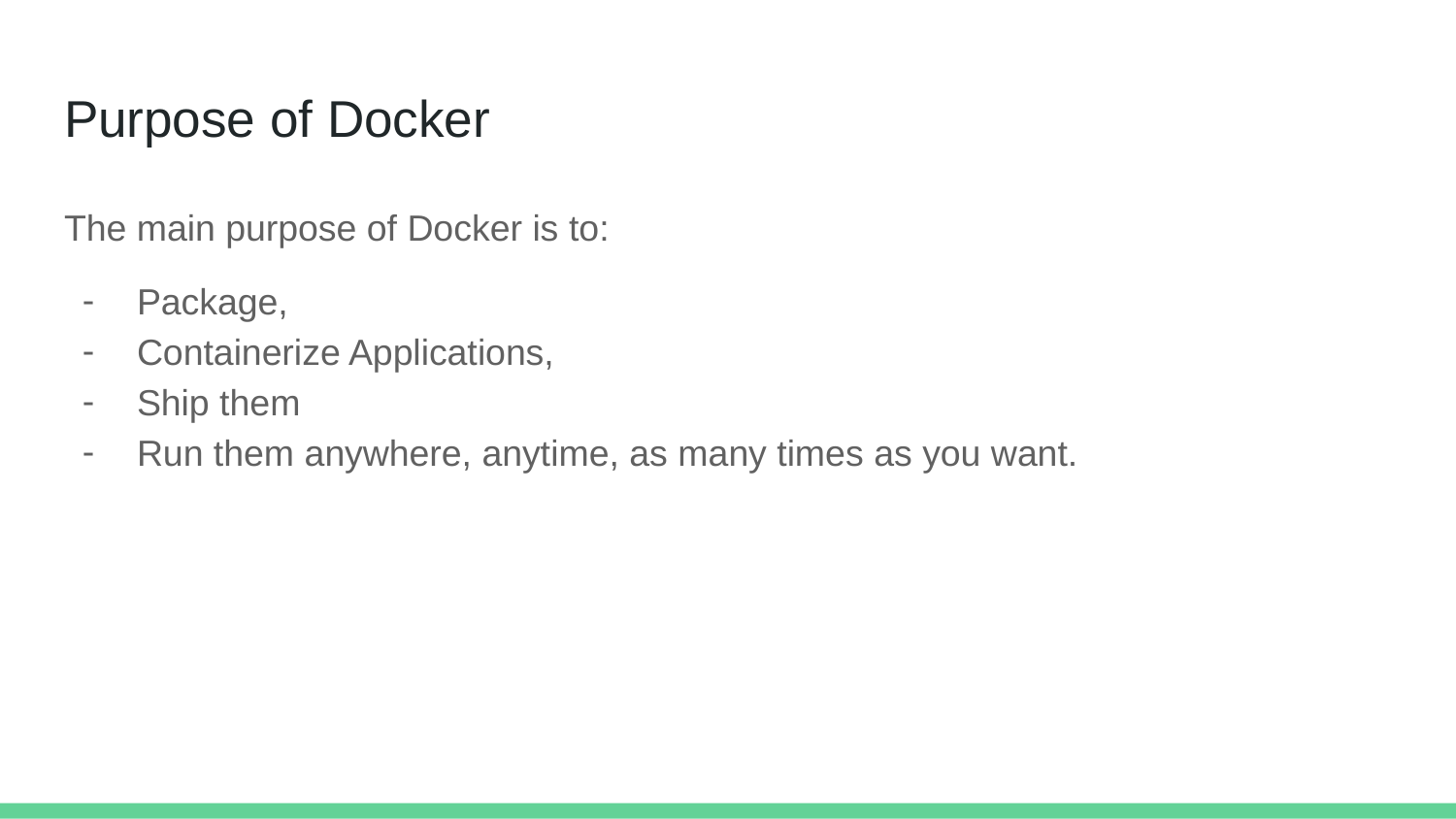

# Purpose of Docker
The main purpose of Docker is to:
Package,
Containerize Applications,
Ship them
Run them anywhere, anytime, as many times as you want.